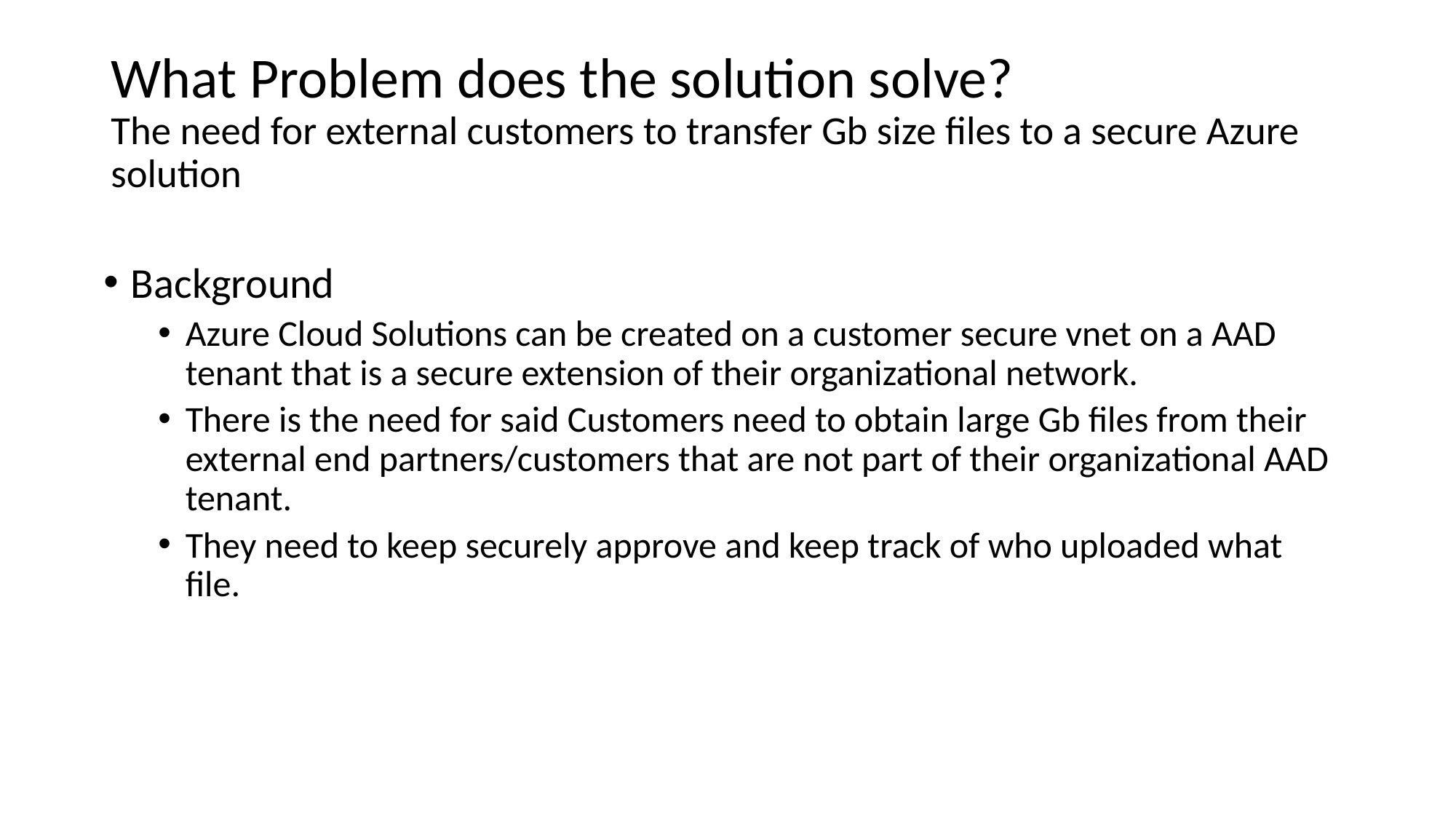

# What Problem does the solution solve? The need for external customers to transfer Gb size files to a secure Azure solution
Background
Azure Cloud Solutions can be created on a customer secure vnet on a AAD tenant that is a secure extension of their organizational network.
There is the need for said Customers need to obtain large Gb files from their external end partners/customers that are not part of their organizational AAD tenant.
They need to keep securely approve and keep track of who uploaded what file.